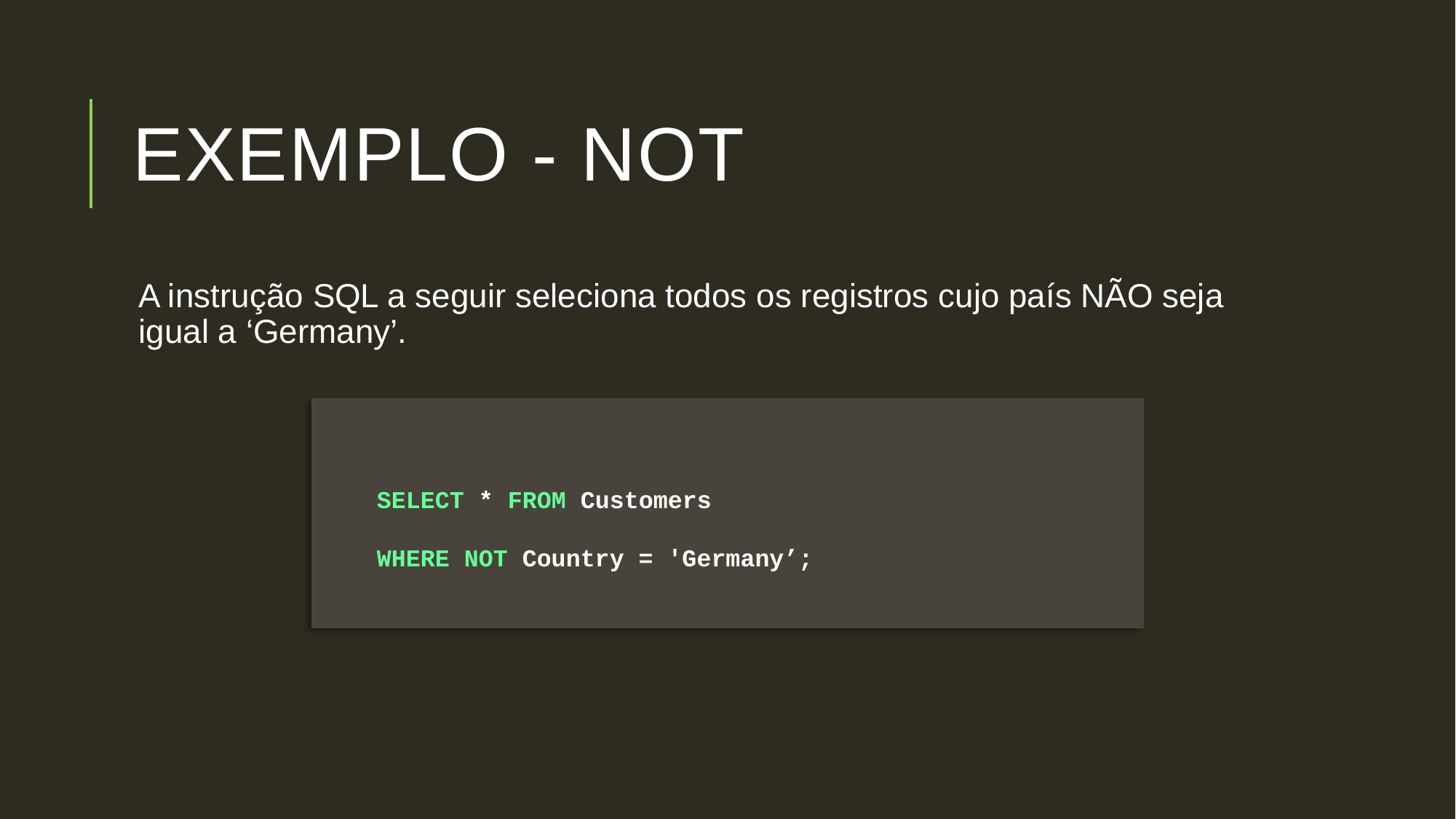

# Exemplo - not
A instrução SQL a seguir seleciona todos os registros cujo país NÃO seja igual a ‘Germany’.
SELECT * FROM Customers
WHERE NOT Country = 'Germany’;